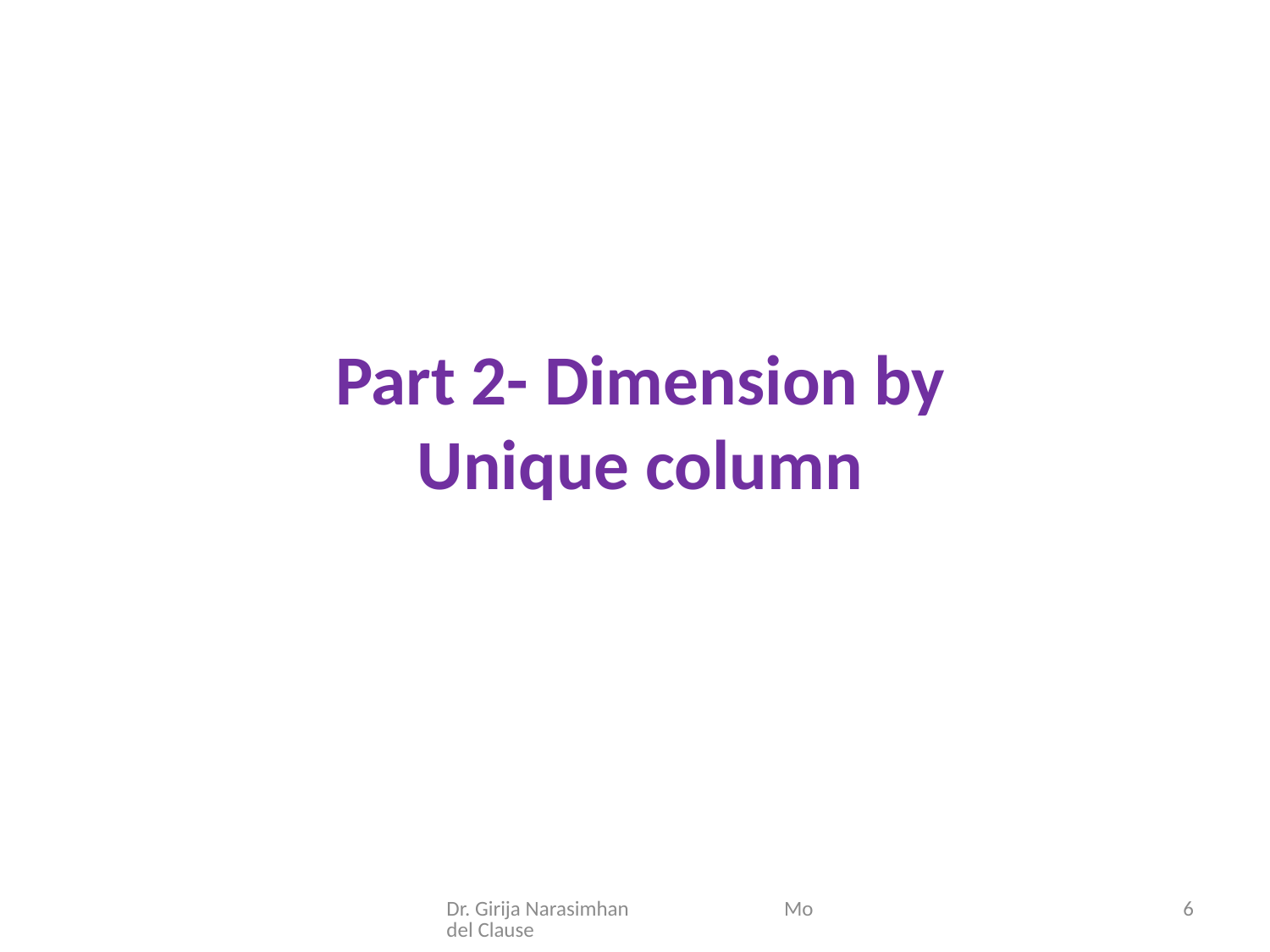

Part 2- Dimension by
Unique column
Dr. Girija Narasimhan                                Model Clause
6